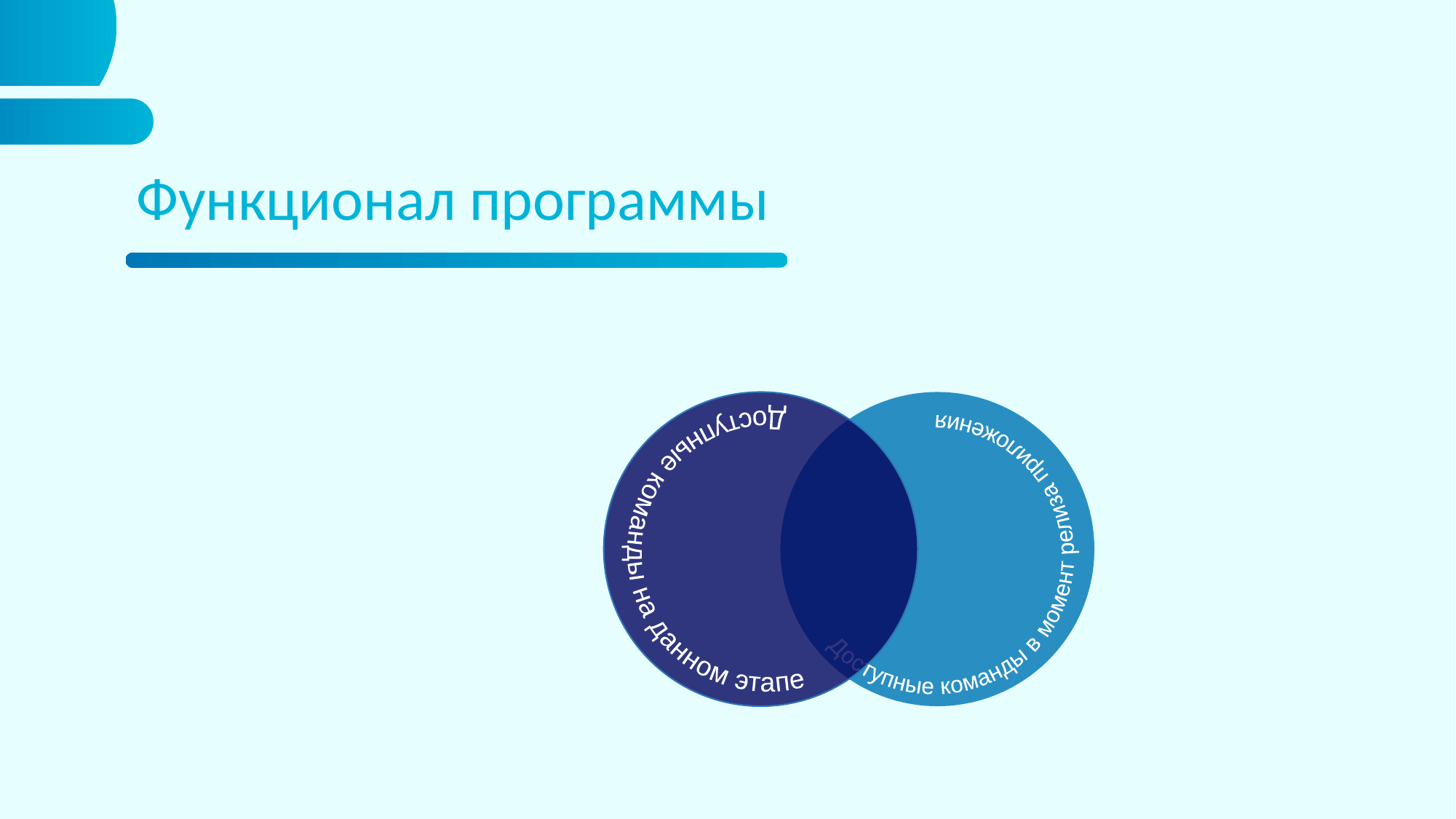

Функционал программы

Просмотр нормативов

Доступные команды на данном этапе

Доступные команды в момент релиза приложения

Запись своих рекордов